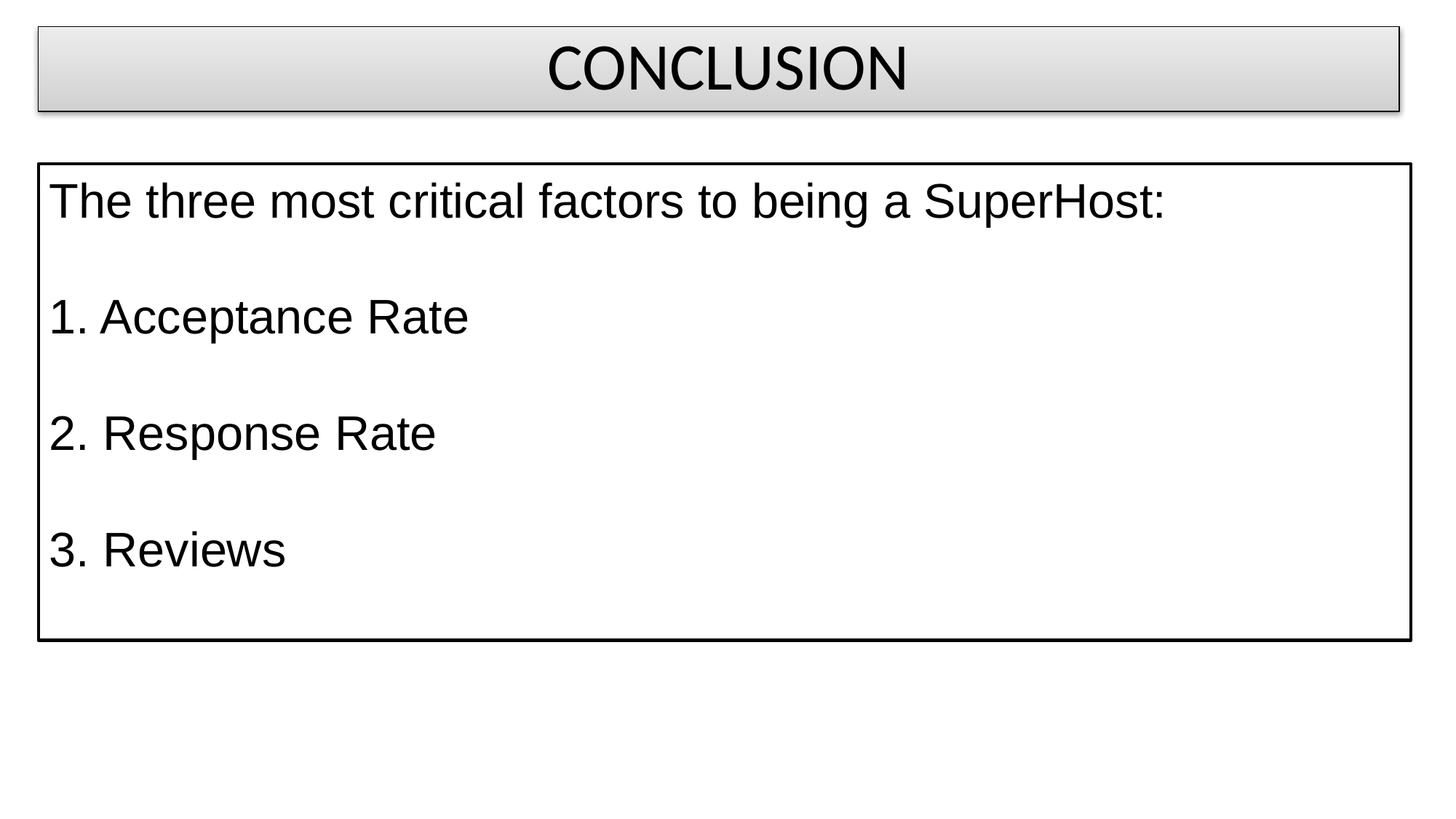

CONCLUSION
The three most critical factors to being a SuperHost:

1. Acceptance Rate

2. Response Rate

3. Reviews